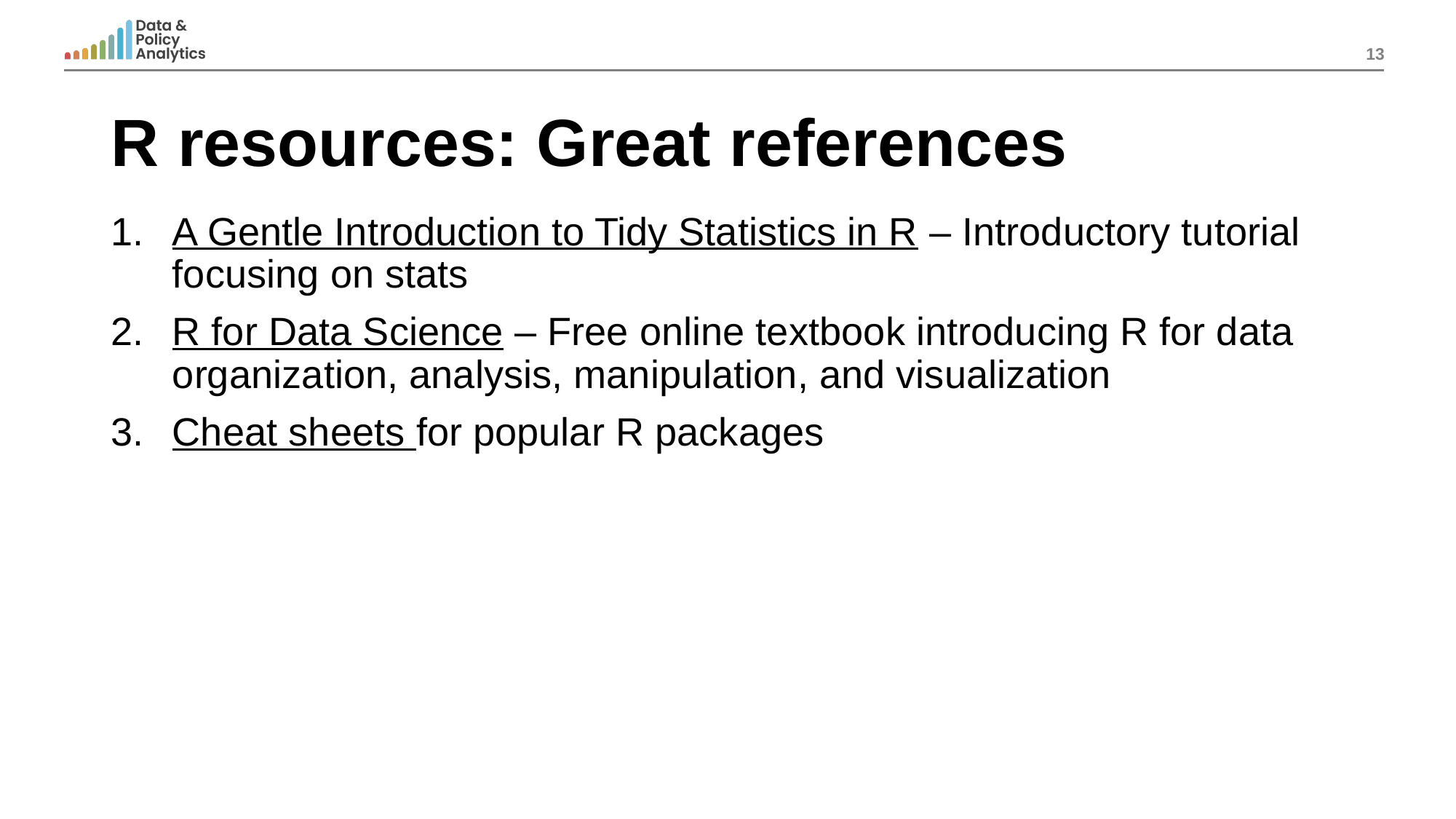

13
# R resources: Great references
A Gentle Introduction to Tidy Statistics in R – Introductory tutorial focusing on stats
R for Data Science – Free online textbook introducing R for data organization, analysis, manipulation, and visualization
Cheat sheets for popular R packages